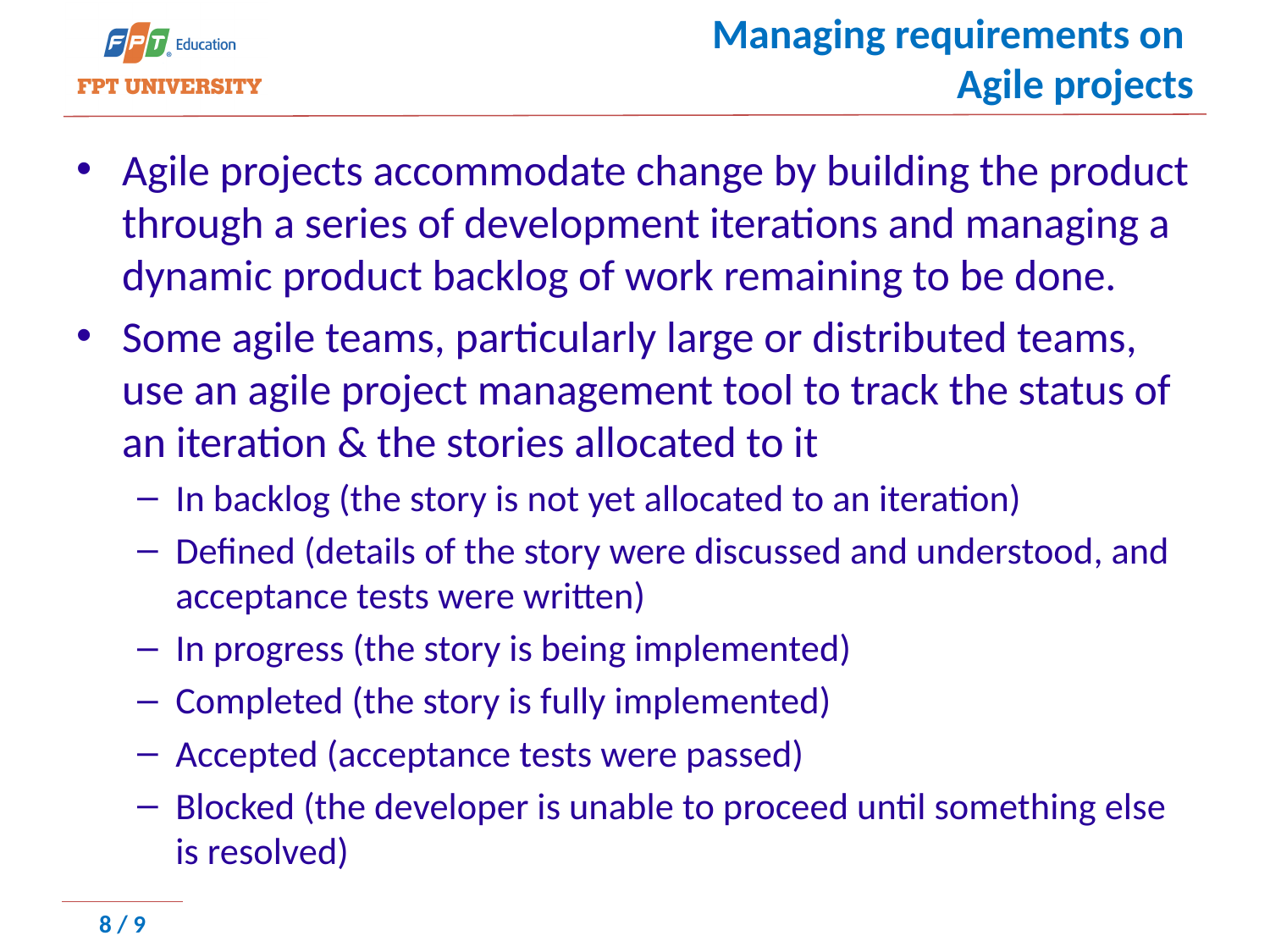

# Managing requirements on Agile projects
Agile projects accommodate change by building the product through a series of development iterations and managing a dynamic product backlog of work remaining to be done.
Some agile teams, particularly large or distributed teams, use an agile project management tool to track the status of an iteration & the stories allocated to it
In backlog (the story is not yet allocated to an iteration)
Defined (details of the story were discussed and understood, and acceptance tests were written)
In progress (the story is being implemented)
Completed (the story is fully implemented)
Accepted (acceptance tests were passed)
Blocked (the developer is unable to proceed until something else is resolved)